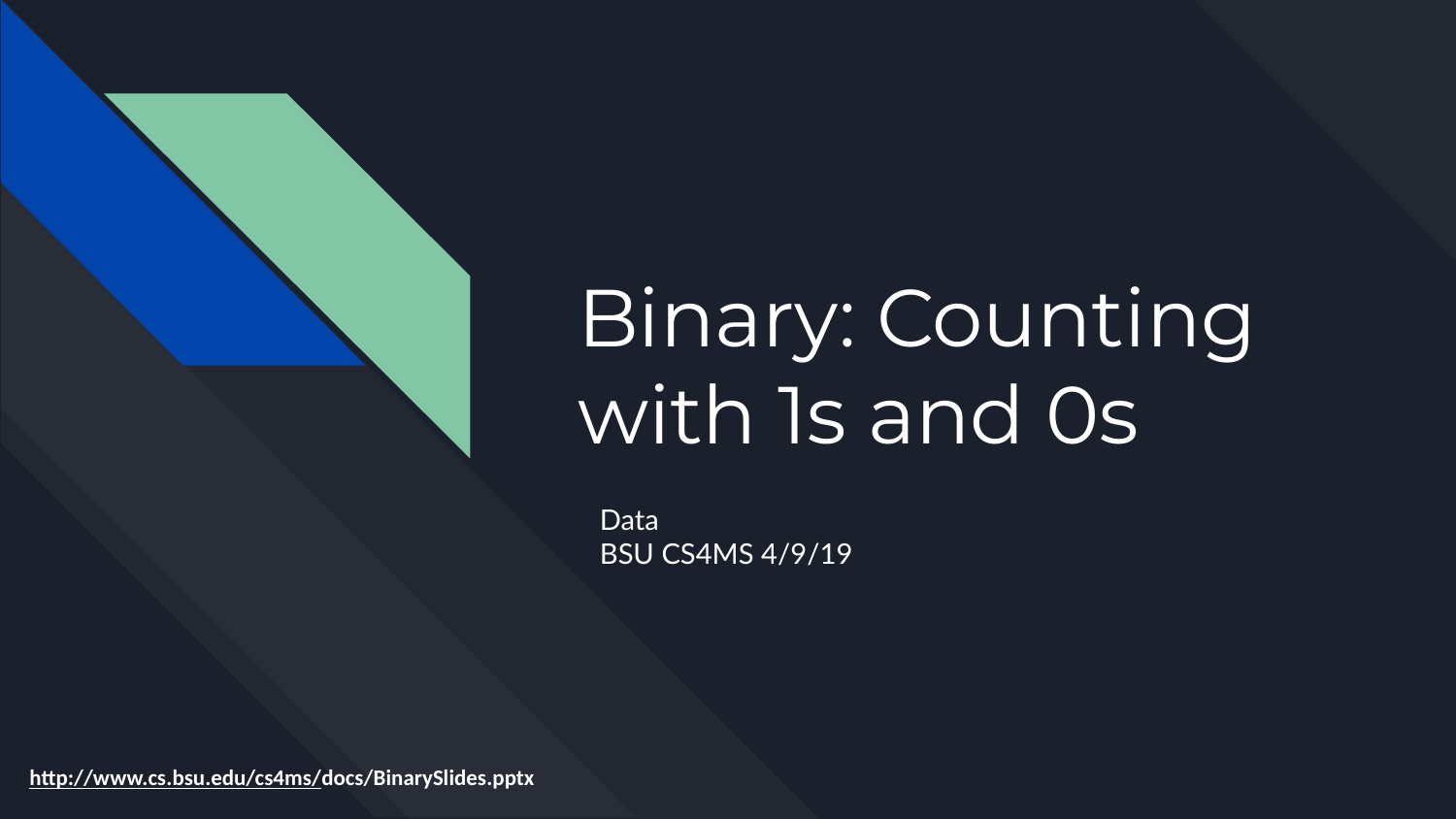

# Binary: Counting with 1s and 0s
Data
BSU CS4MS 4/9/19
http://www.cs.bsu.edu/cs4ms/docs/BinarySlides.pptx